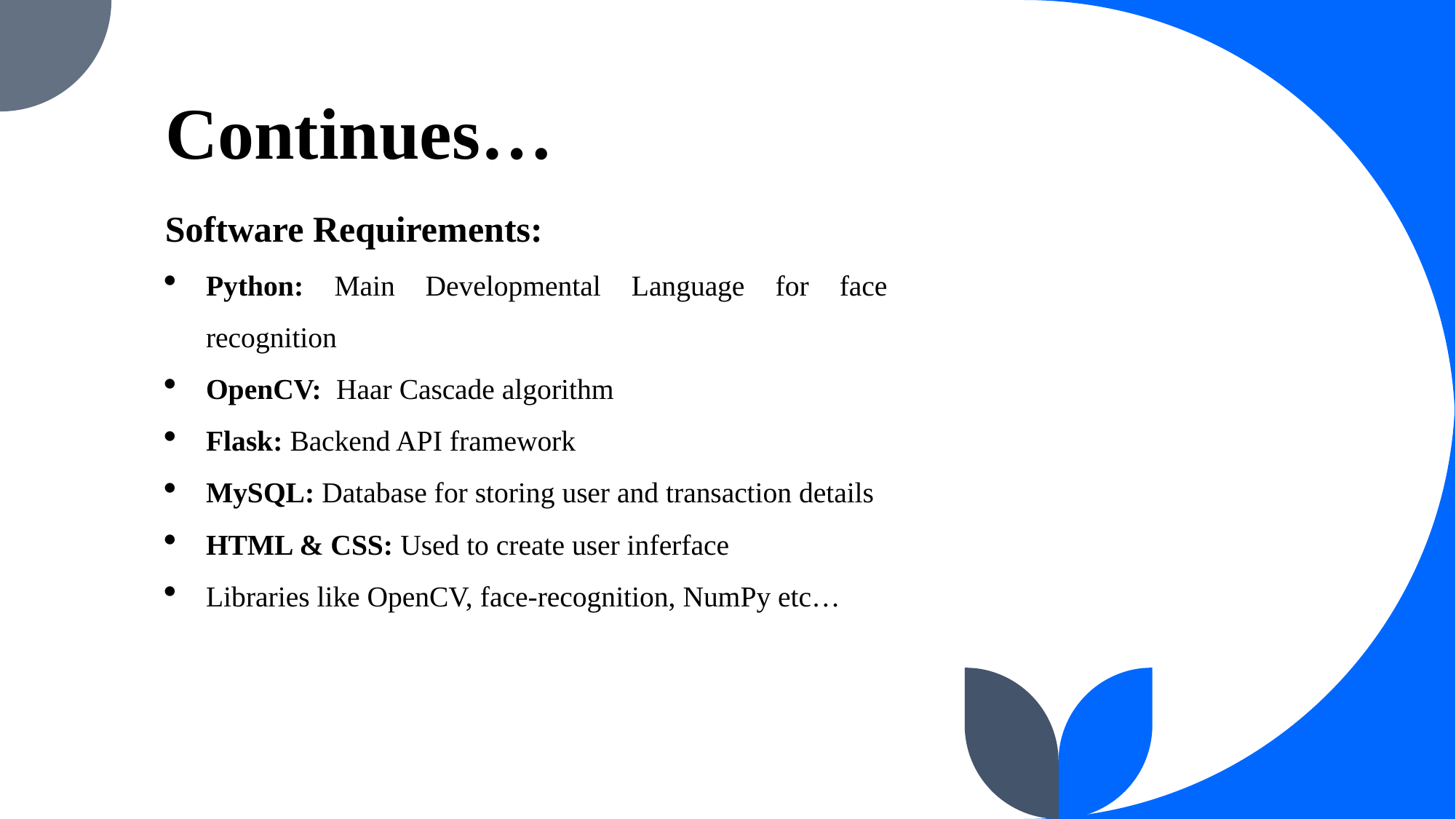

# Continues…
Software Requirements:
Python: Main Developmental Language for face recognition
OpenCV:  Haar Cascade algorithm
Flask: Backend API framework
MySQL: Database for storing user and transaction details
HTML & CSS: Used to create user inferface
Libraries like OpenCV, face-recognition, NumPy etc…